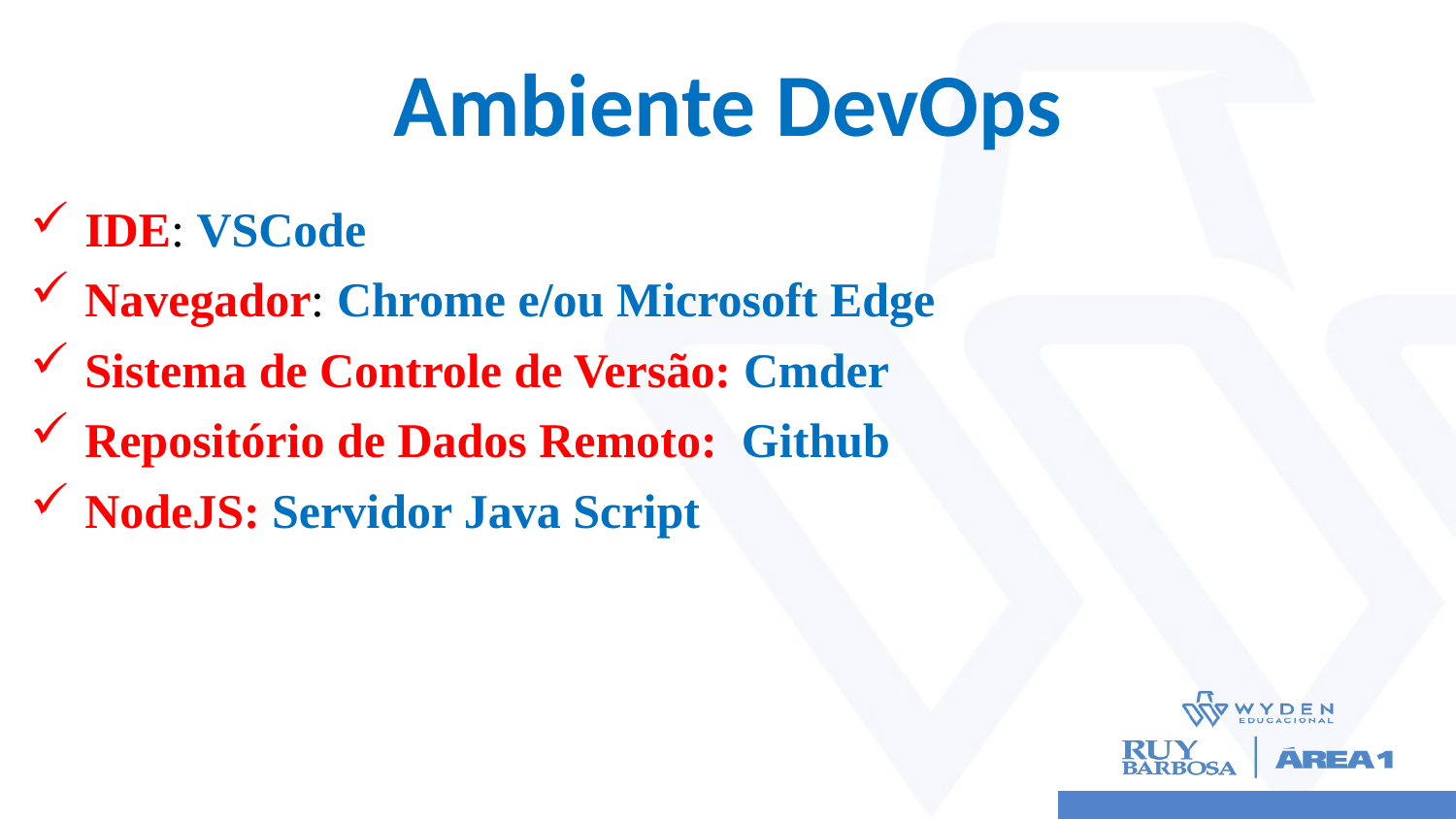

# Ambiente DevOps
IDE: VSCode
Navegador: Chrome e/ou Microsoft Edge
Sistema de Controle de Versão: Cmder
Repositório de Dados Remoto:  Github
NodeJS: Servidor Java Script